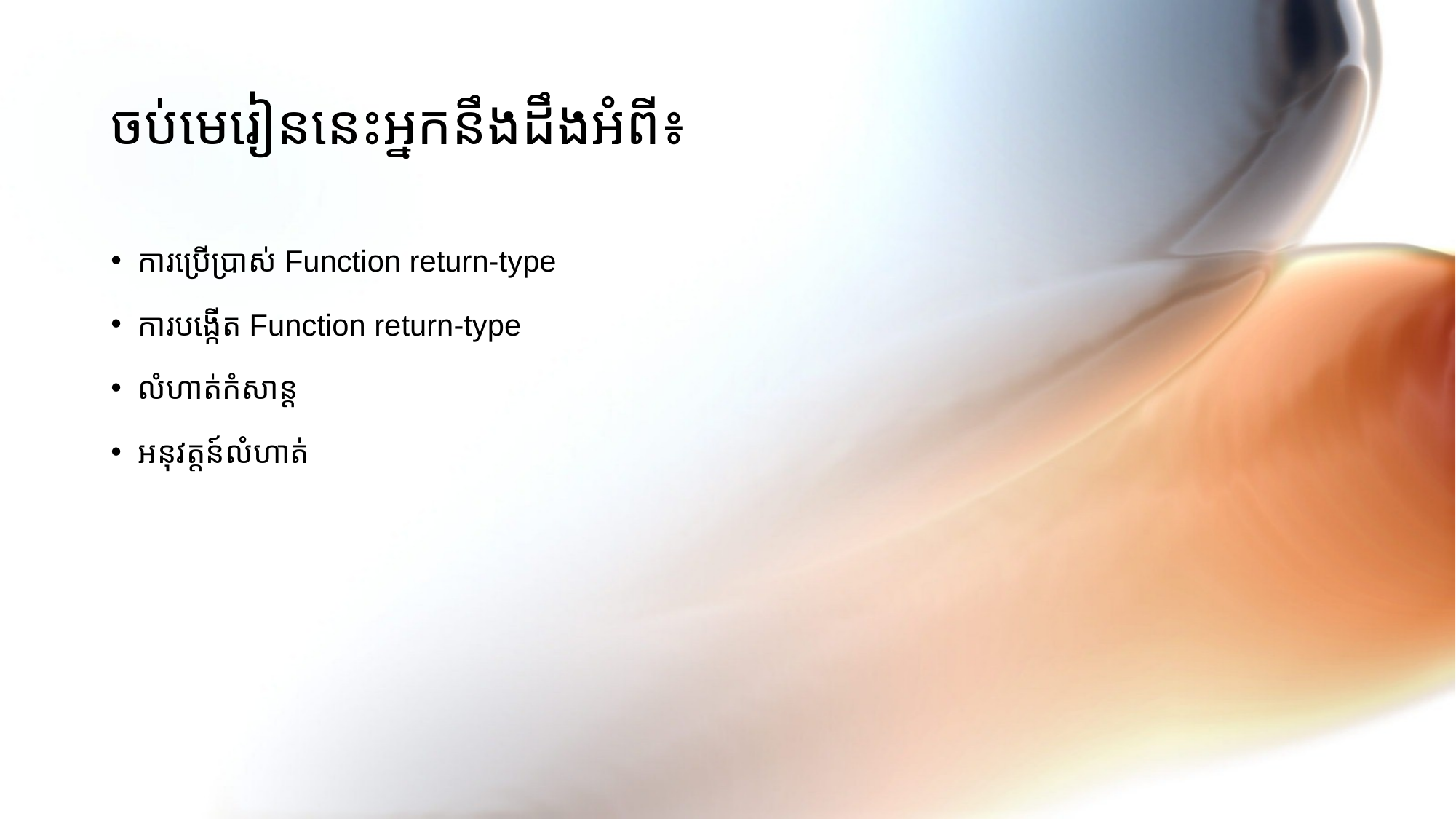

# ចប់មេរៀននេះអ្នកនឹងដឹងអំពី៖
ការប្រើប្រាស់ Function return-type
ការបង្កើត Function return-type
លំហាត់កំសាន្ត
អនុវត្តន៍លំហាត់